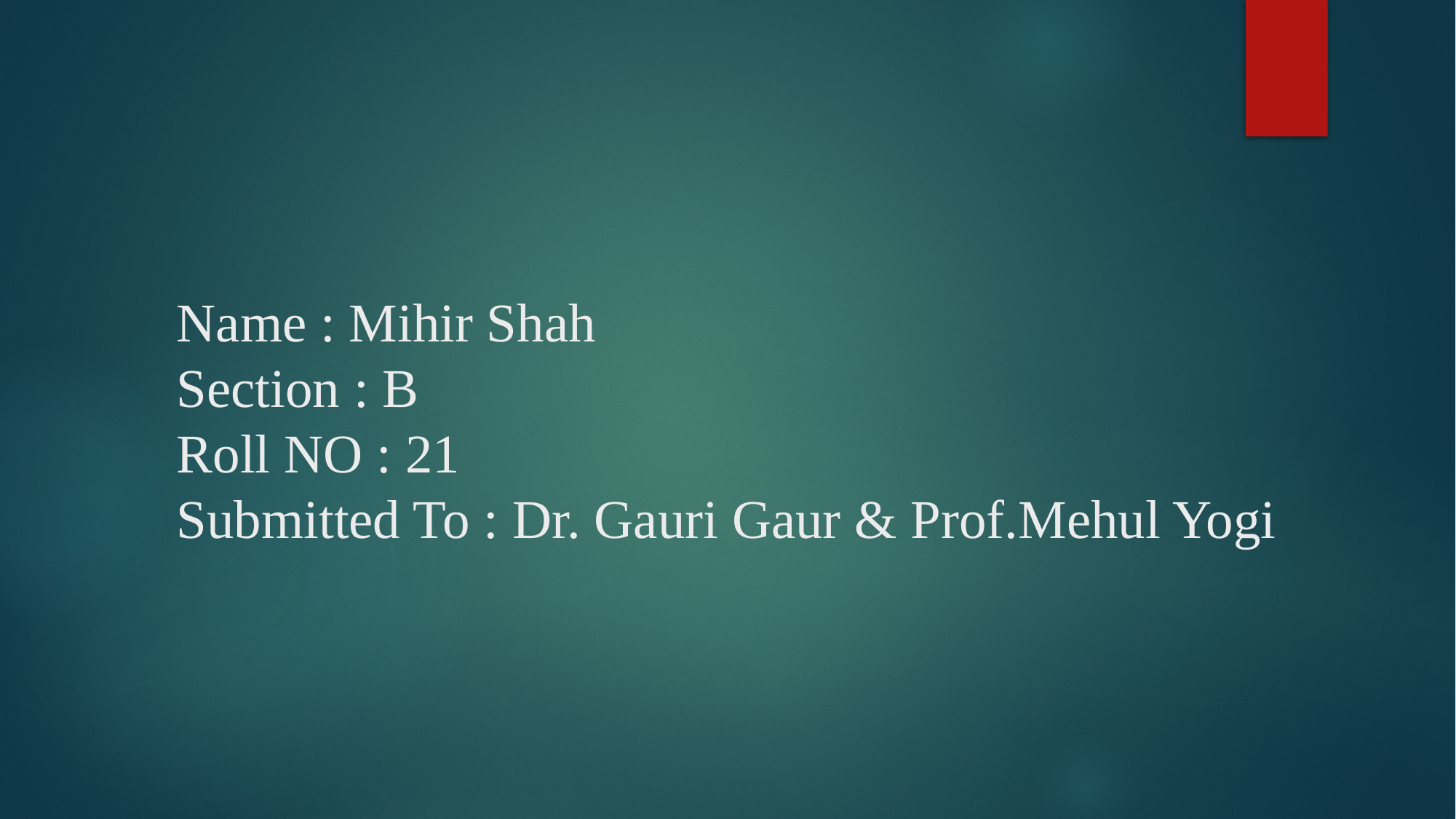

# Name : Mihir Shah Section : B Roll NO : 21 Submitted To : Dr. Gauri Gaur & Prof.Mehul Yogi